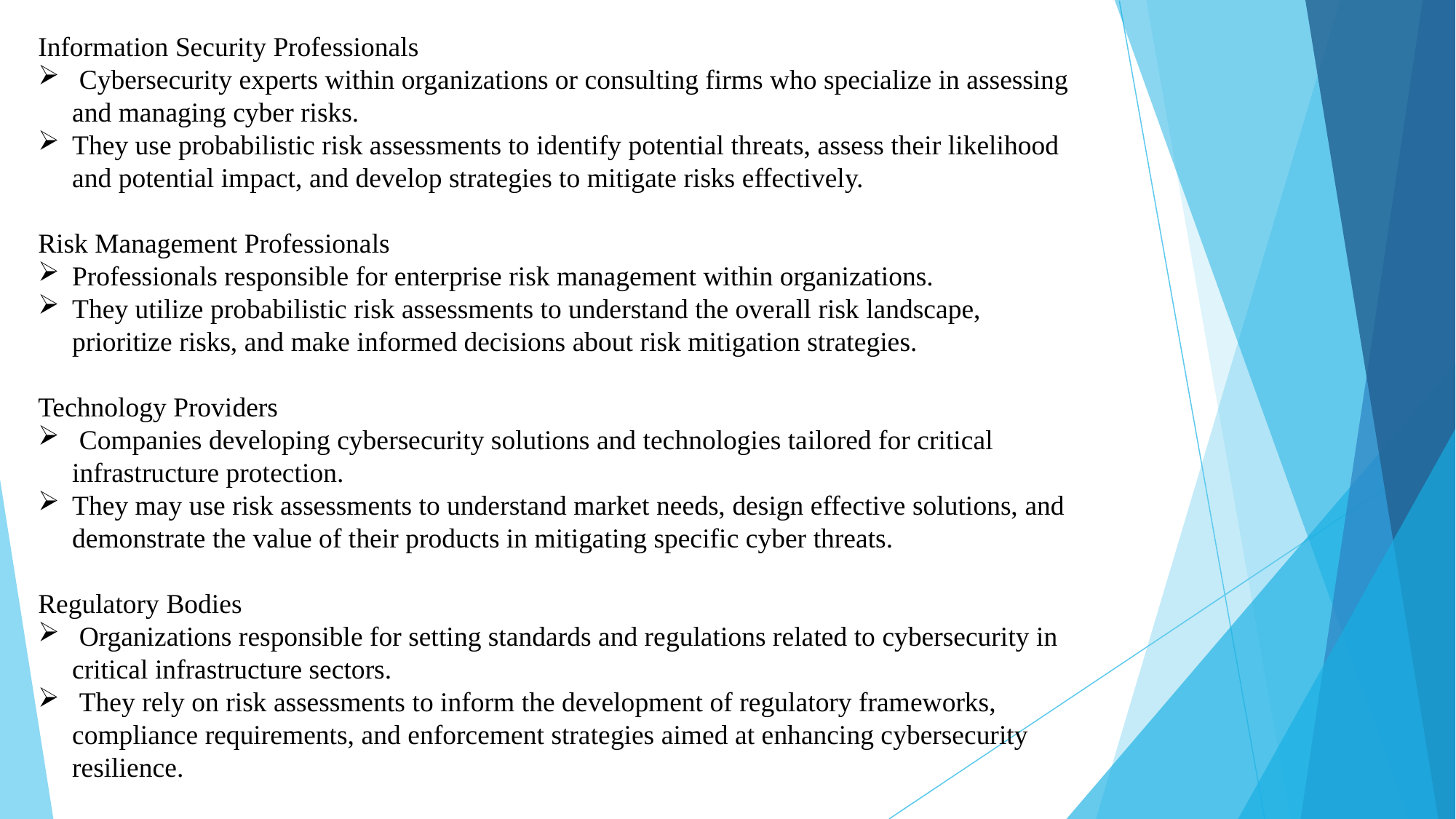

Information Security Professionals
 Cybersecurity experts within organizations or consulting firms who specialize in assessing and managing cyber risks.
They use probabilistic risk assessments to identify potential threats, assess their likelihood and potential impact, and develop strategies to mitigate risks effectively.

Risk Management Professionals
Professionals responsible for enterprise risk management within organizations.
They utilize probabilistic risk assessments to understand the overall risk landscape, prioritize risks, and make informed decisions about risk mitigation strategies.

Technology Providers
 Companies developing cybersecurity solutions and technologies tailored for critical infrastructure protection.
They may use risk assessments to understand market needs, design effective solutions, and demonstrate the value of their products in mitigating specific cyber threats.

Regulatory Bodies
 Organizations responsible for setting standards and regulations related to cybersecurity in critical infrastructure sectors.
 They rely on risk assessments to inform the development of regulatory frameworks, compliance requirements, and enforcement strategies aimed at enhancing cybersecurity resilience.